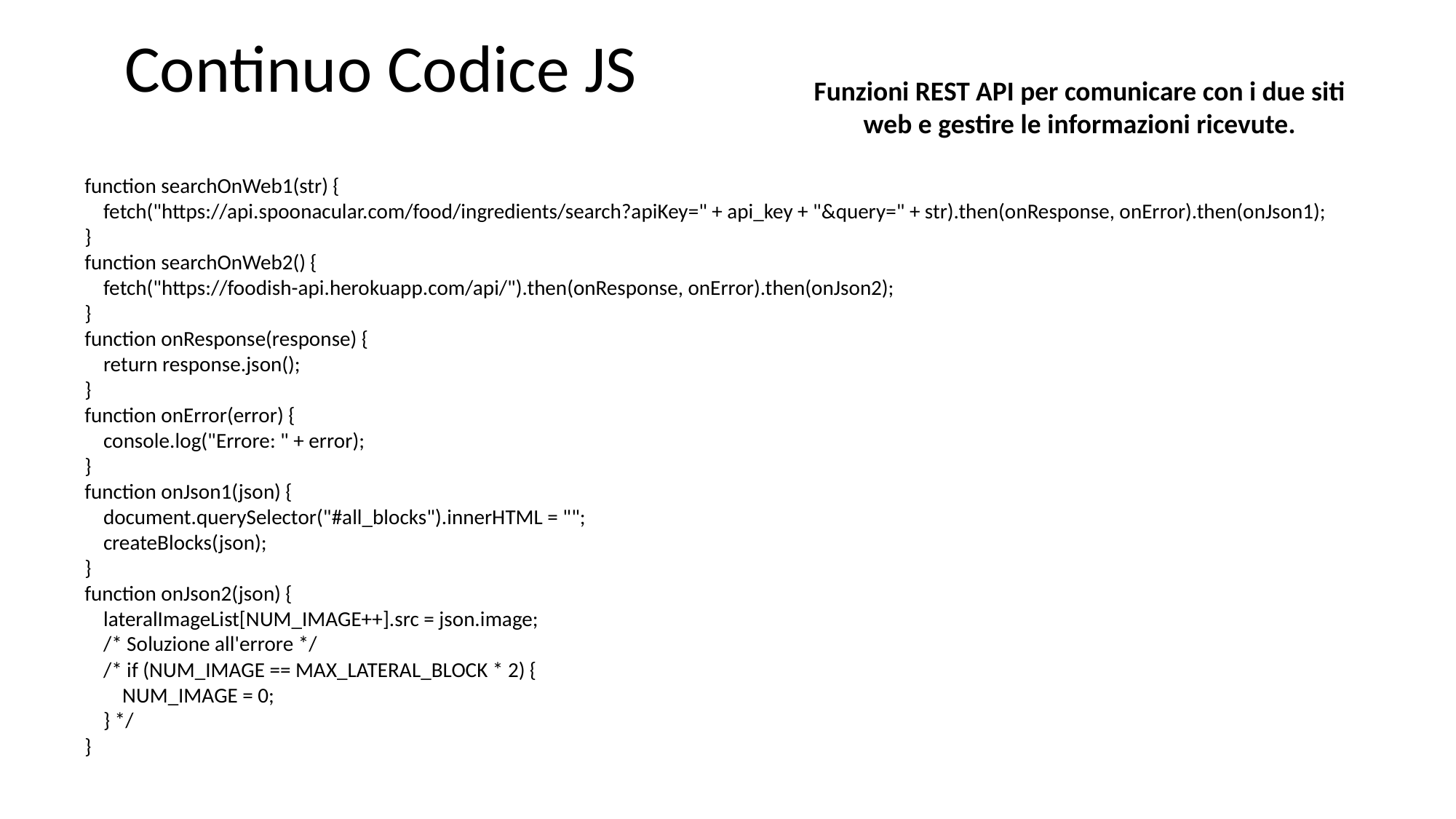

Continuo Codice JS
Funzioni REST API per comunicare con i due siti web e gestire le informazioni ricevute.
function searchOnWeb1(str) {
    fetch("https://api.spoonacular.com/food/ingredients/search?apiKey=" + api_key + "&query=" + str).then(onResponse, onError).then(onJson1);
}
function searchOnWeb2() {
    fetch("https://foodish-api.herokuapp.com/api/").then(onResponse, onError).then(onJson2);
}
function onResponse(response) {
    return response.json();
}
function onError(error) {
    console.log("Errore: " + error);
}
function onJson1(json) {
    document.querySelector("#all_blocks").innerHTML = "";
    createBlocks(json);
}
function onJson2(json) {
    lateralImageList[NUM_IMAGE++].src = json.image;
    /* Soluzione all'errore */
    /* if (NUM_IMAGE == MAX_LATERAL_BLOCK * 2) {
        NUM_IMAGE = 0;
    } */
}